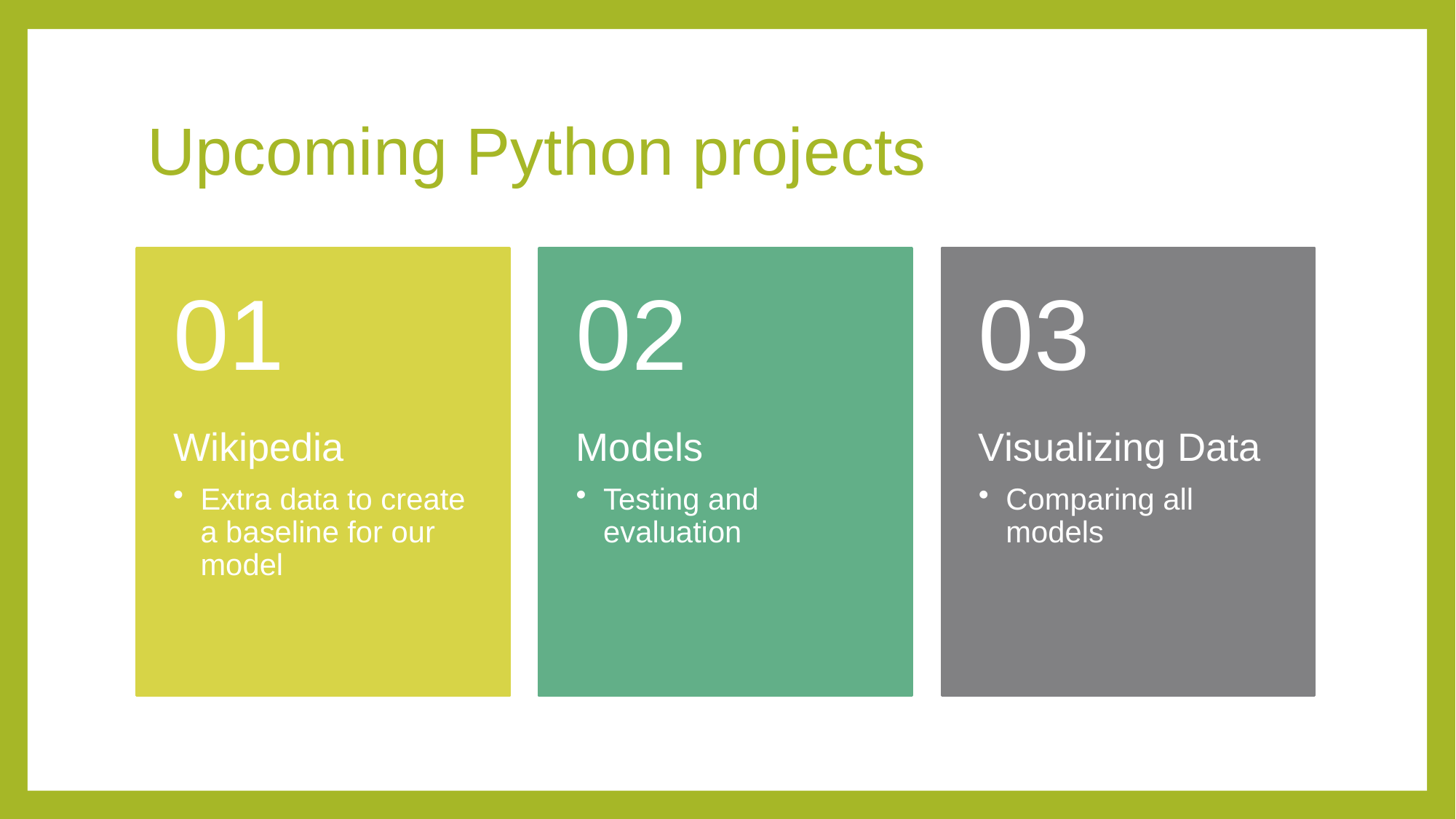

# Upcoming Python projects
Wikipedia
Extra data to create a baseline for our model
01
Models
Testing and evaluation
02
Visualizing Data
Comparing all models
03